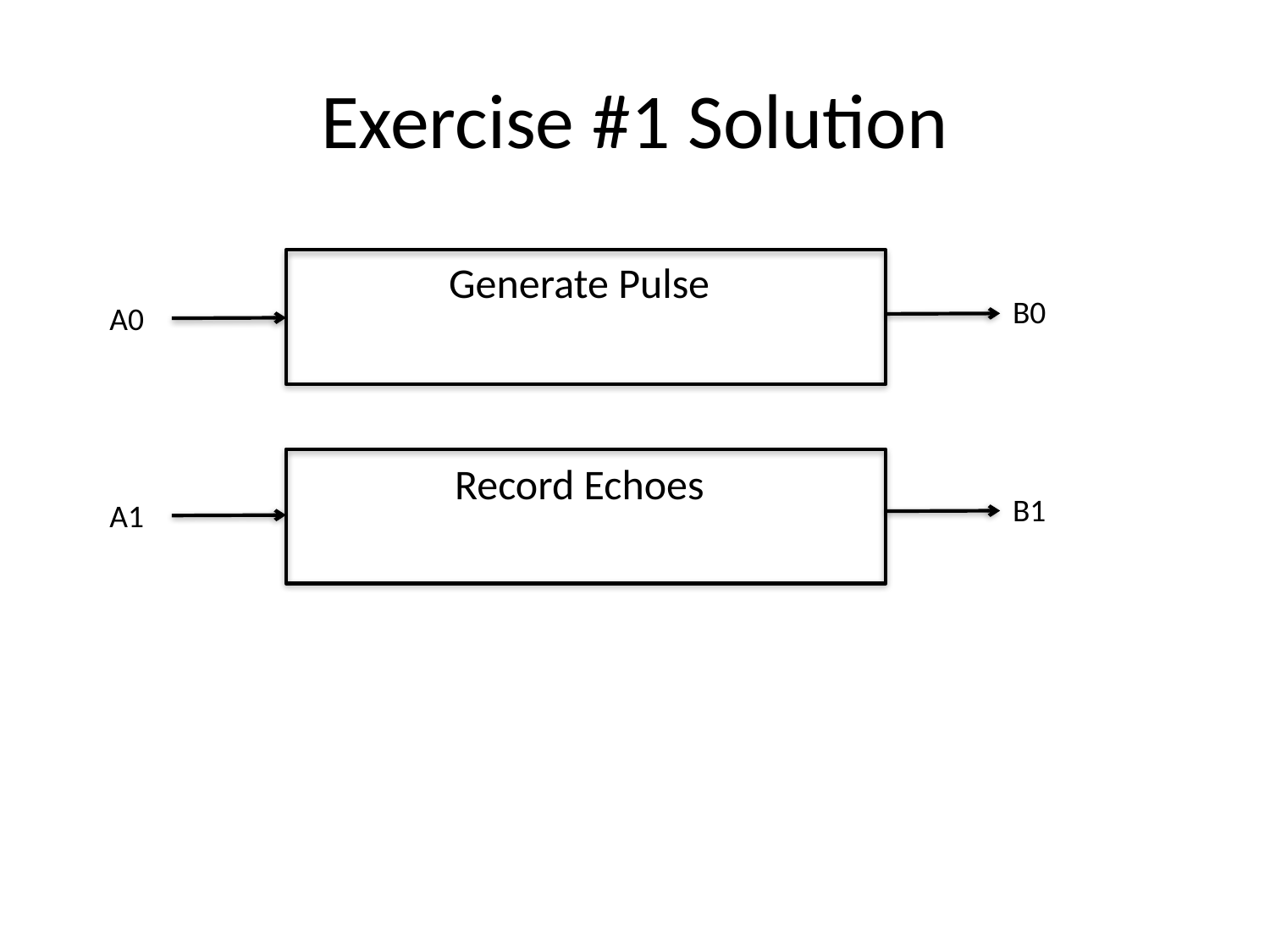

# Exercise #1 Solution

Generate Pulse
B0
A0

Record Echoes
B1
A1